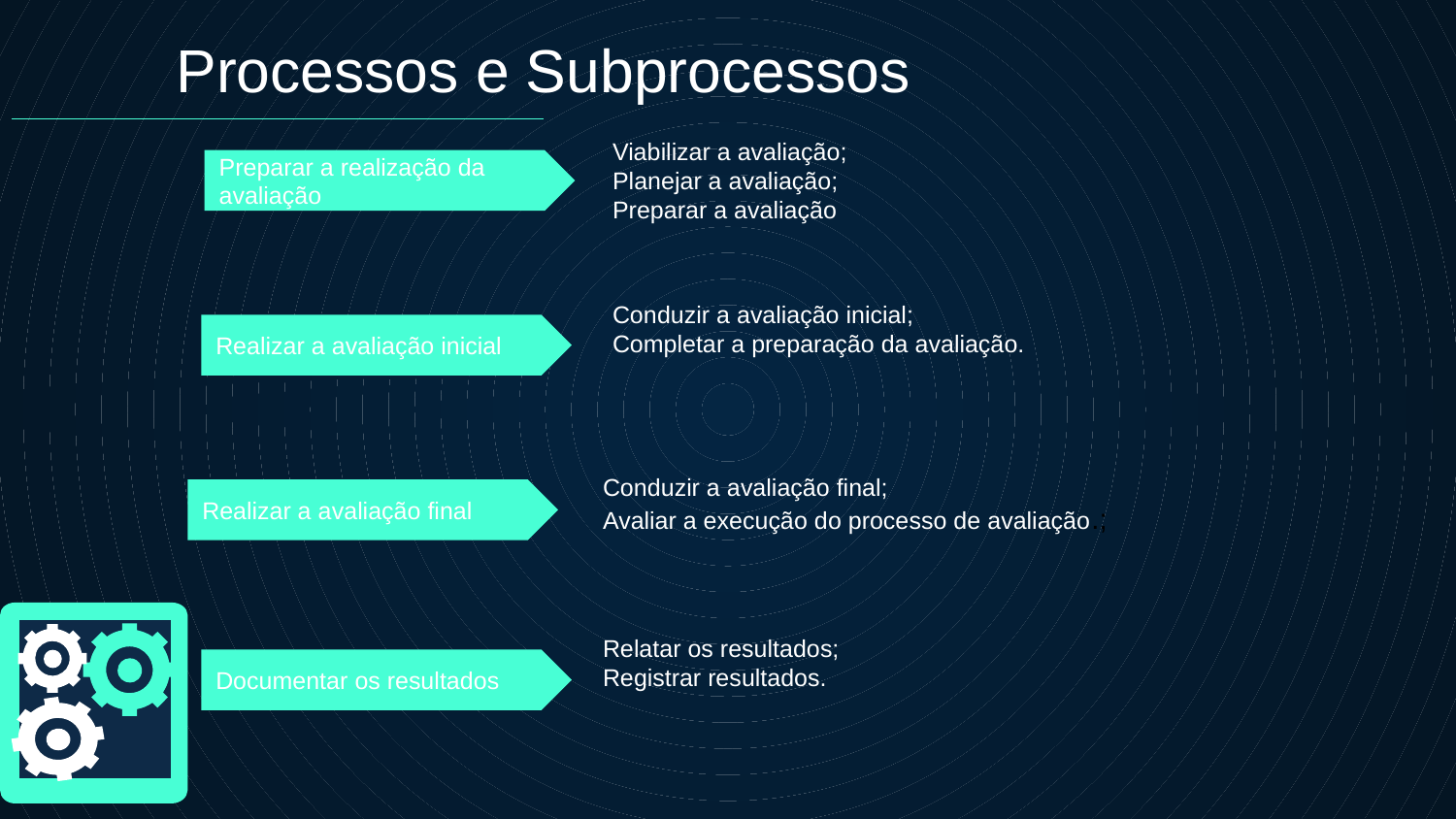

Processos e Subprocessos
Viabilizar a avaliação;
Planejar a avaliação;
Preparar a avaliação
Preparar a realização da
avaliação
Conduzir a avaliação inicial;
Completar a preparação da avaliação.

Realizar a avaliação inicial
Conduzir a avaliação final;
Avaliar a execução do processo de avaliação.;

Realizar a avaliação final

Relatar os resultados;
Registrar resultados.
Documentar os resultados